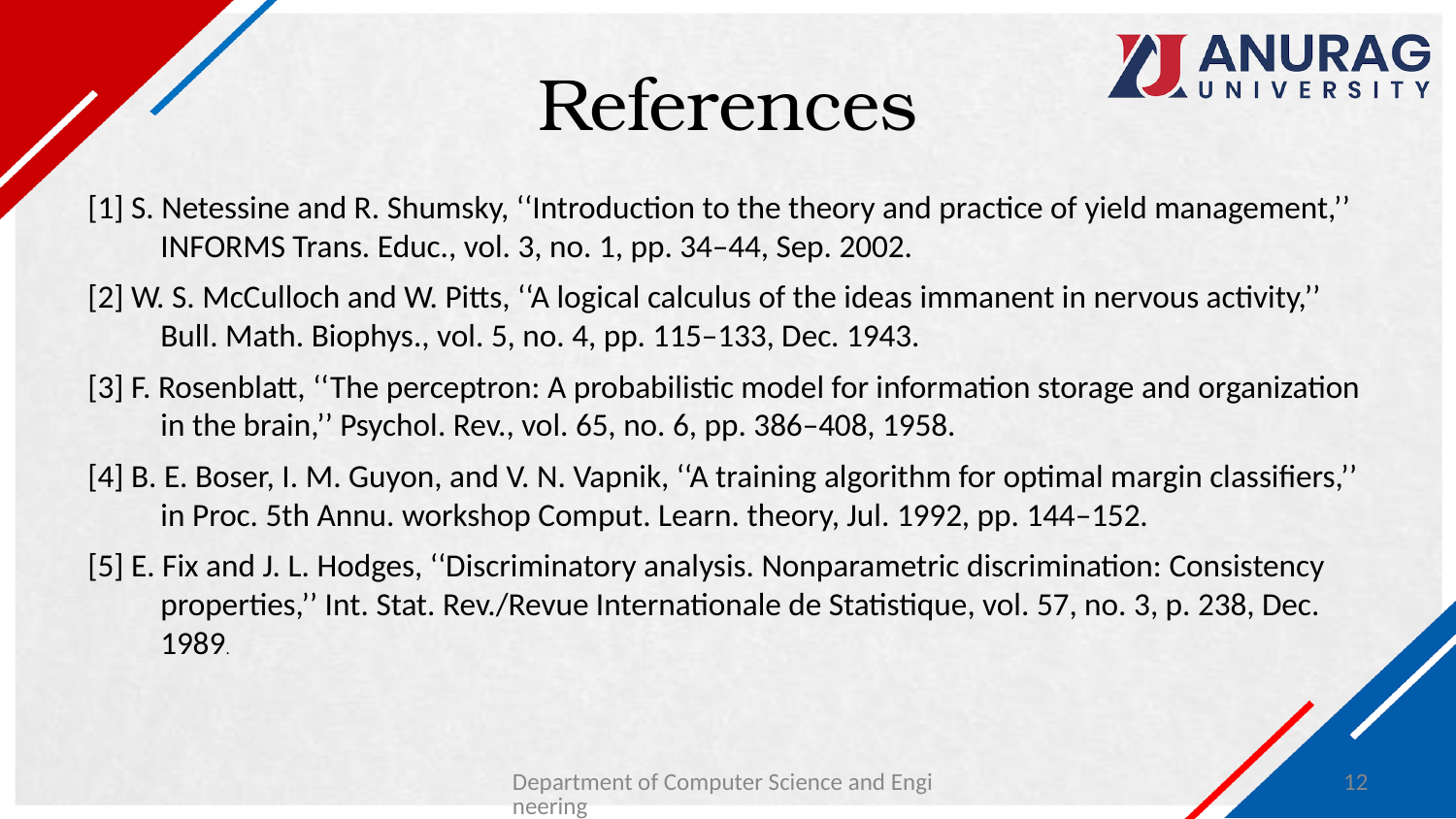

# References
[1] S. Netessine and R. Shumsky, ‘‘Introduction to the theory and practice of yield management,’’ INFORMS Trans. Educ., vol. 3, no. 1, pp. 34–44, Sep. 2002.
[2] W. S. McCulloch and W. Pitts, ‘‘A logical calculus of the ideas immanent in nervous activity,’’ Bull. Math. Biophys., vol. 5, no. 4, pp. 115–133, Dec. 1943.
[3] F. Rosenblatt, ‘‘The perceptron: A probabilistic model for information storage and organization in the brain,’’ Psychol. Rev., vol. 65, no. 6, pp. 386–408, 1958.
[4] B. E. Boser, I. M. Guyon, and V. N. Vapnik, ‘‘A training algorithm for optimal margin classifiers,’’ in Proc. 5th Annu. workshop Comput. Learn. theory, Jul. 1992, pp. 144–152.
[5] E. Fix and J. L. Hodges, ‘‘Discriminatory analysis. Nonparametric discrimination: Consistency properties,’’ Int. Stat. Rev./Revue Internationale de Statistique, vol. 57, no. 3, p. 238, Dec. 1989.

Department of Computer Science and Engineering
12